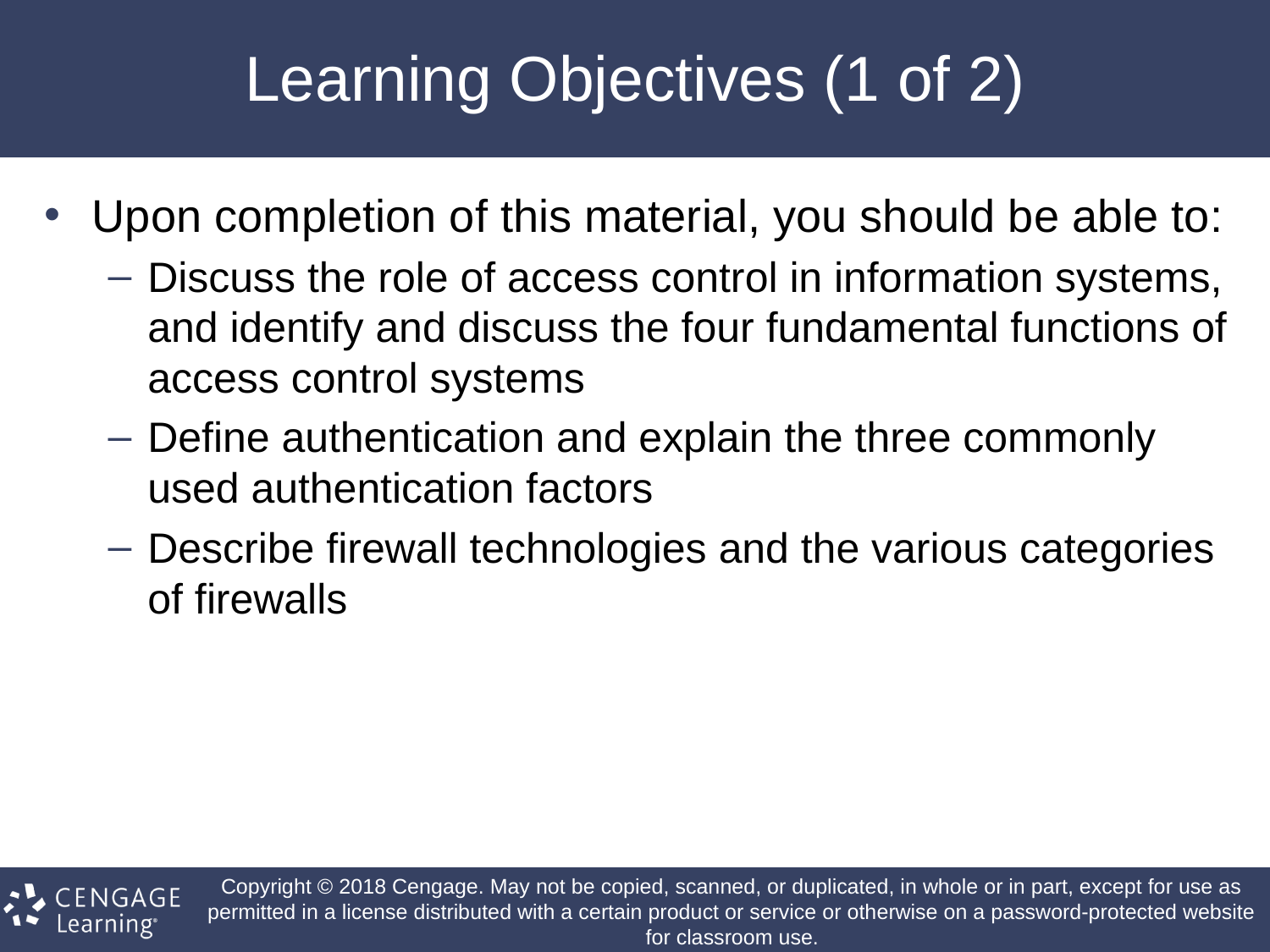

# Learning Objectives (1 of 2)
Upon completion of this material, you should be able to:
Discuss the role of access control in information systems, and identify and discuss the four fundamental functions of access control systems
Define authentication and explain the three commonly used authentication factors
Describe firewall technologies and the various categories of firewalls